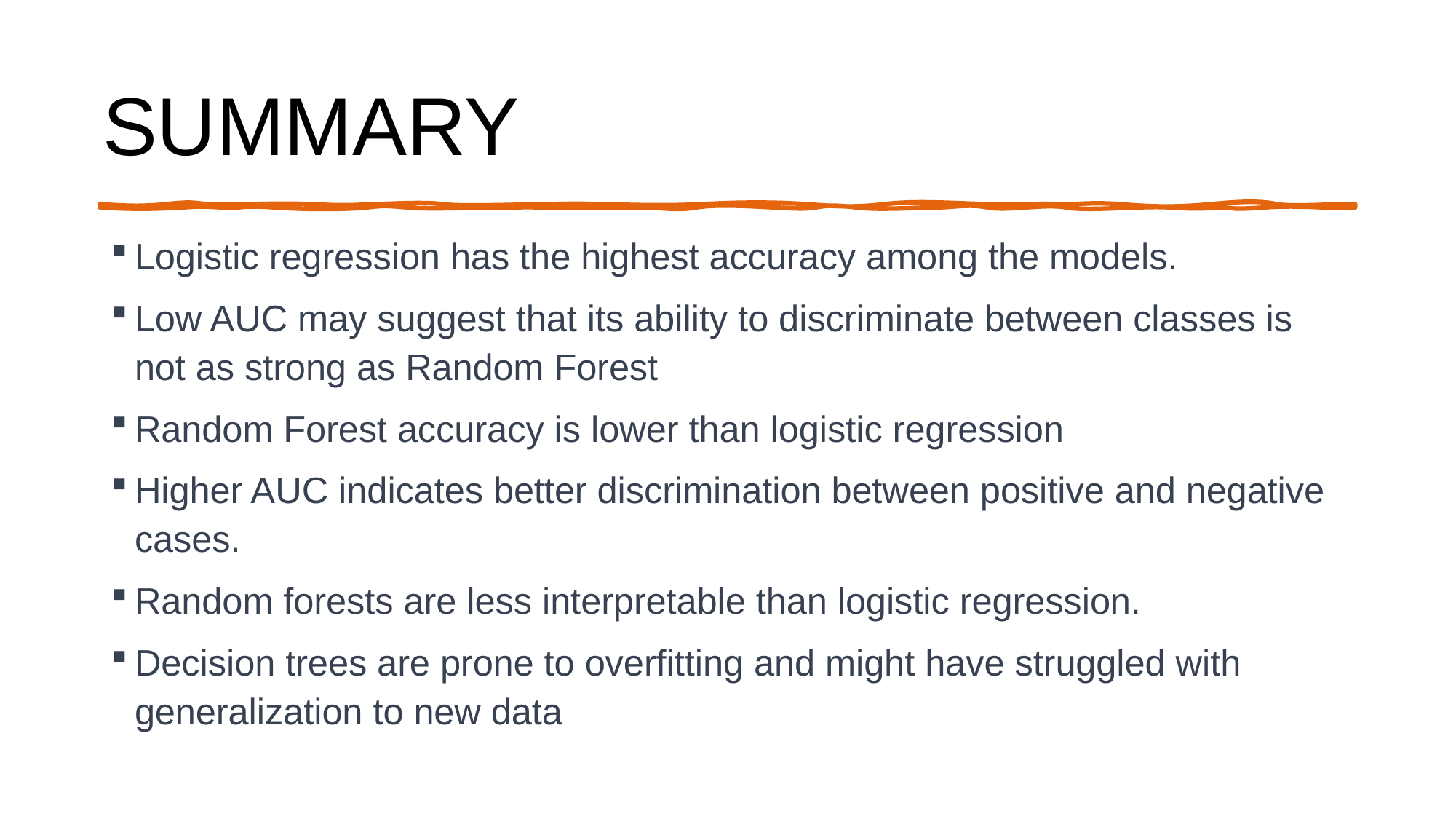

# SUMMARY
Logistic regression has the highest accuracy among the models.
Low AUC may suggest that its ability to discriminate between classes is not as strong as Random Forest
Random Forest accuracy is lower than logistic regression
Higher AUC indicates better discrimination between positive and negative cases.
Random forests are less interpretable than logistic regression.
Decision trees are prone to overfitting and might have struggled with generalization to new data